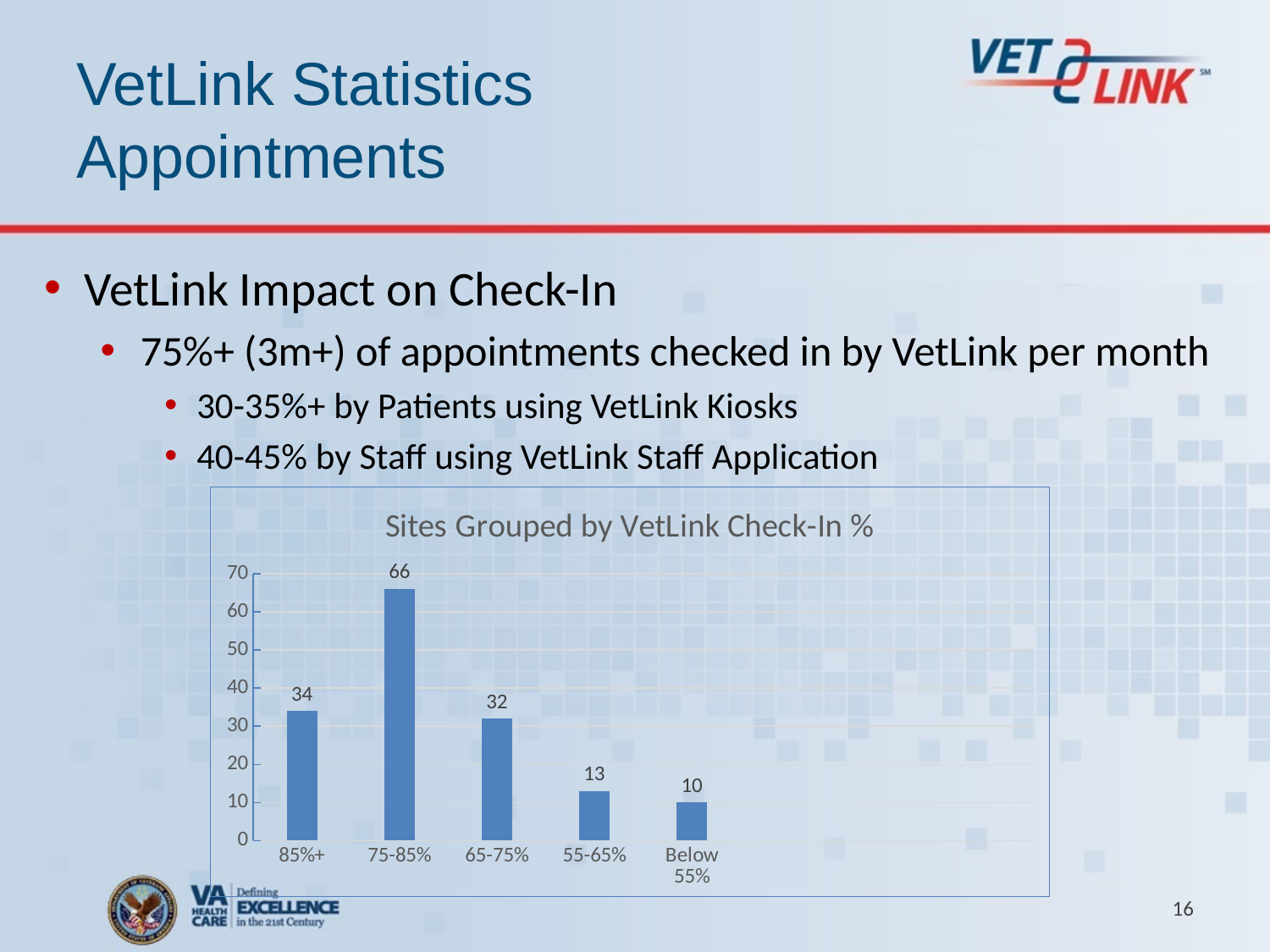

# VetLink Statistics Appointments
VetLink Impact on Check-In
75%+ (3m+) of appointments checked in by VetLink per month
30-35%+ by Patients using VetLink Kiosks
40-45% by Staff using VetLink Staff Application

### Chart:

| Category | Sites Grouped by VetLink Check-In % |
|---|---|
| 85%+ | 34.0 |
| 75-85% | 66.0 |
| 65-75% | 32.0 |
| 55-65% | 13.0 |
| Below 55% | 10.0 |
16